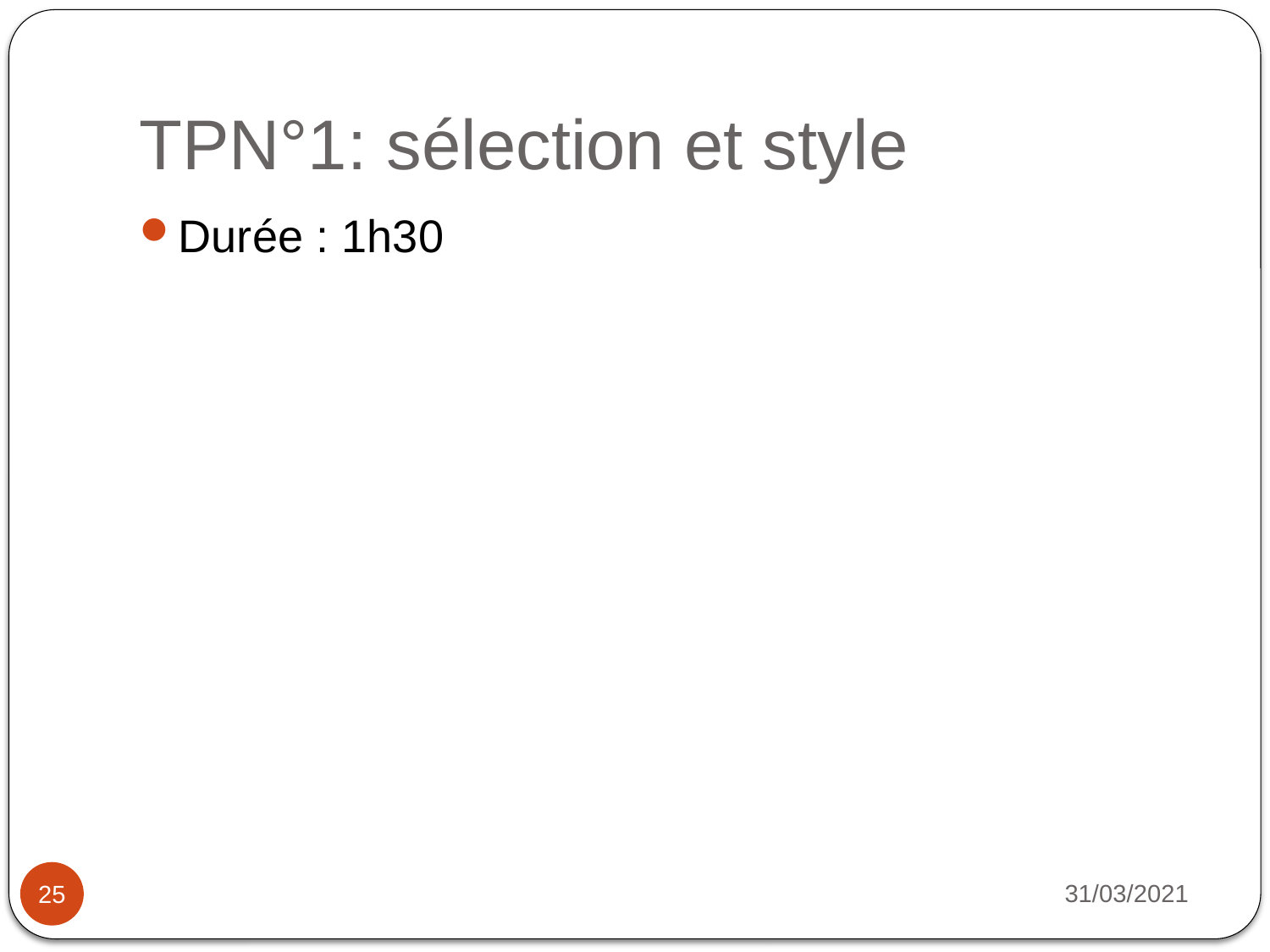

# TPN°1: sélection et style
Durée : 1h30
31/03/2021
25